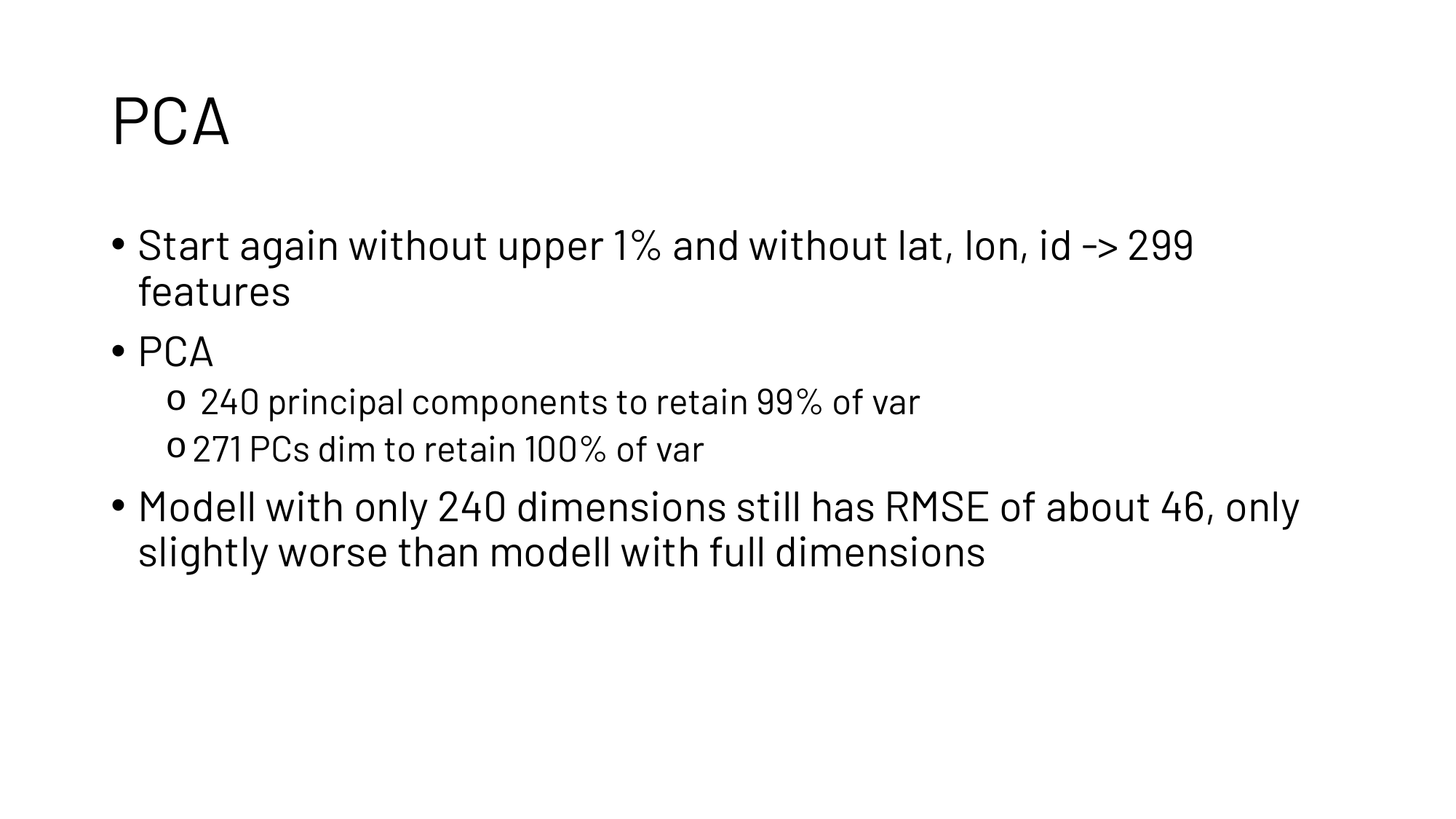

# PCA
Start again without upper 1% and without lat, lon, id -> 299 features
PCA
 240 principal components to retain 99% of var
271 PCs dim to retain 100% of var
Modell with only 240 dimensions still has RMSE of about 46, only slightly worse than modell with full dimensions